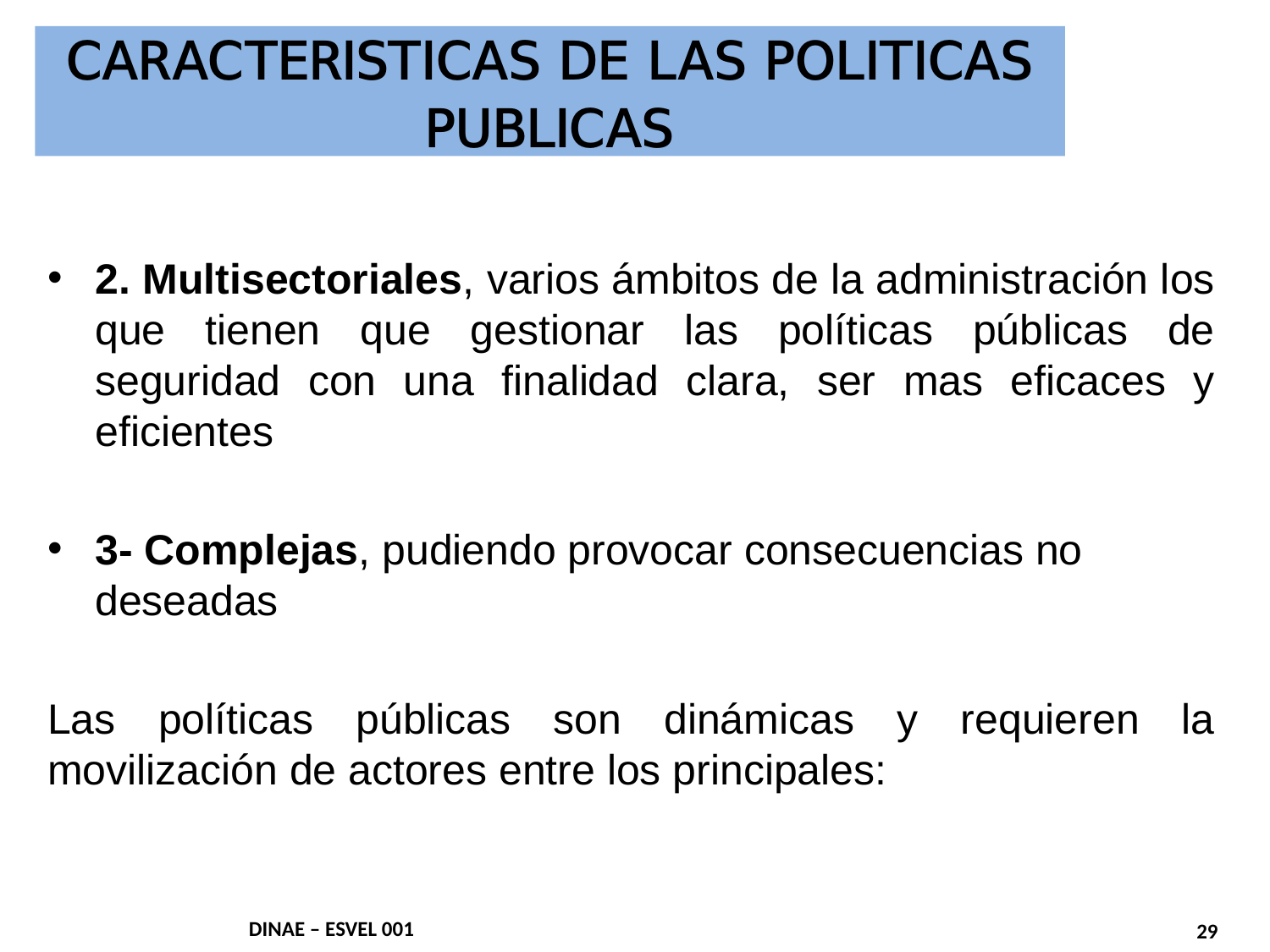

# CARACTERISTICAS DE LAS POLITICAS PUBLICAS

2. Multisectoriales, varios ámbitos de la administración los que tienen que gestionar las políticas públicas de seguridad con una finalidad clara, ser mas eficaces y eficientes

3- Complejas, pudiendo provocar consecuencias no deseadas

Las políticas públicas son dinámicas y requieren la movilización de actores entre los principales: